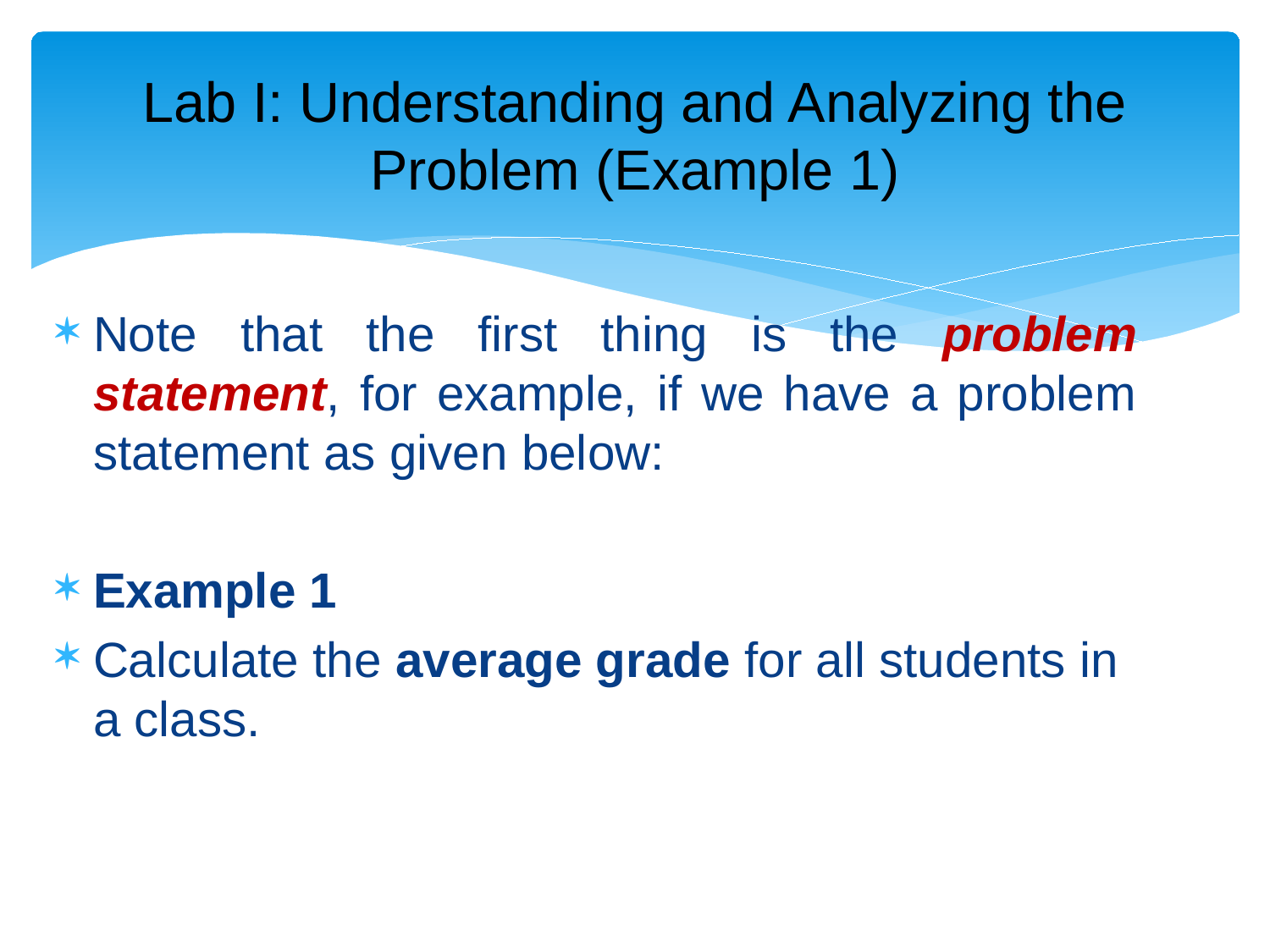

# Lab I: Understanding and Analyzing the Problem (Example 1)
Note that the first thing is the problem statement, for example, if we have a problem statement as given below:

Example 1
Calculate the average grade for all students in a class.